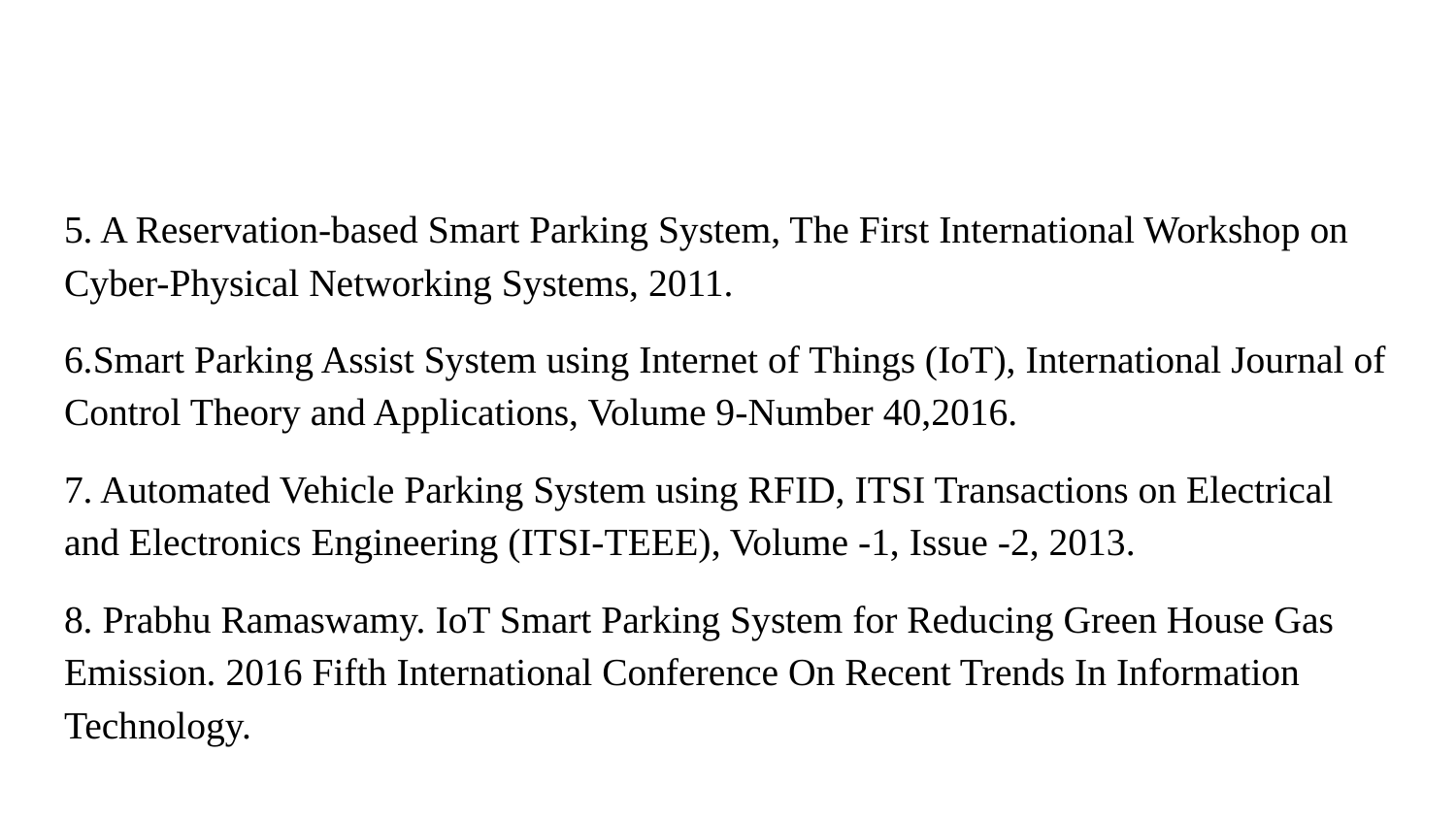

#
5. A Reservation-based Smart Parking System, The First International Workshop on Cyber-Physical Networking Systems, 2011.
6.Smart Parking Assist System using Internet of Things (IoT), International Journal of Control Theory and Applications, Volume 9-Number 40,2016.
7. Automated Vehicle Parking System using RFID, ITSI Transactions on Electrical and Electronics Engineering (ITSI-TEEE), Volume -1, Issue -2, 2013.
8. Prabhu Ramaswamy. IoT Smart Parking System for Reducing Green House Gas Emission. 2016 Fifth International Conference On Recent Trends In Information Technology.